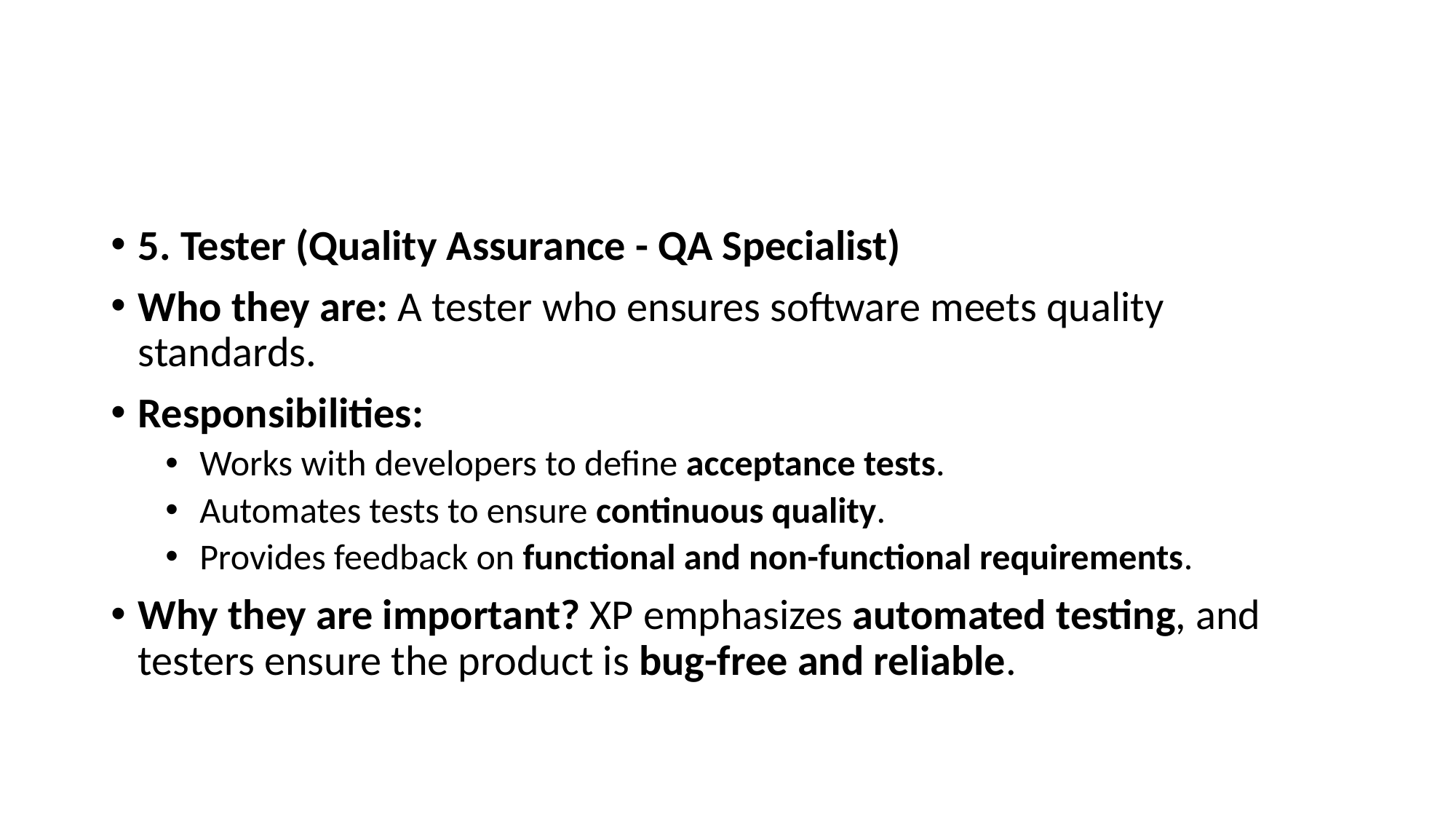

#
5. Tester (Quality Assurance - QA Specialist)
Who they are: A tester who ensures software meets quality standards.
Responsibilities:
Works with developers to define acceptance tests.
Automates tests to ensure continuous quality.
Provides feedback on functional and non-functional requirements.
Why they are important? XP emphasizes automated testing, and testers ensure the product is bug-free and reliable.